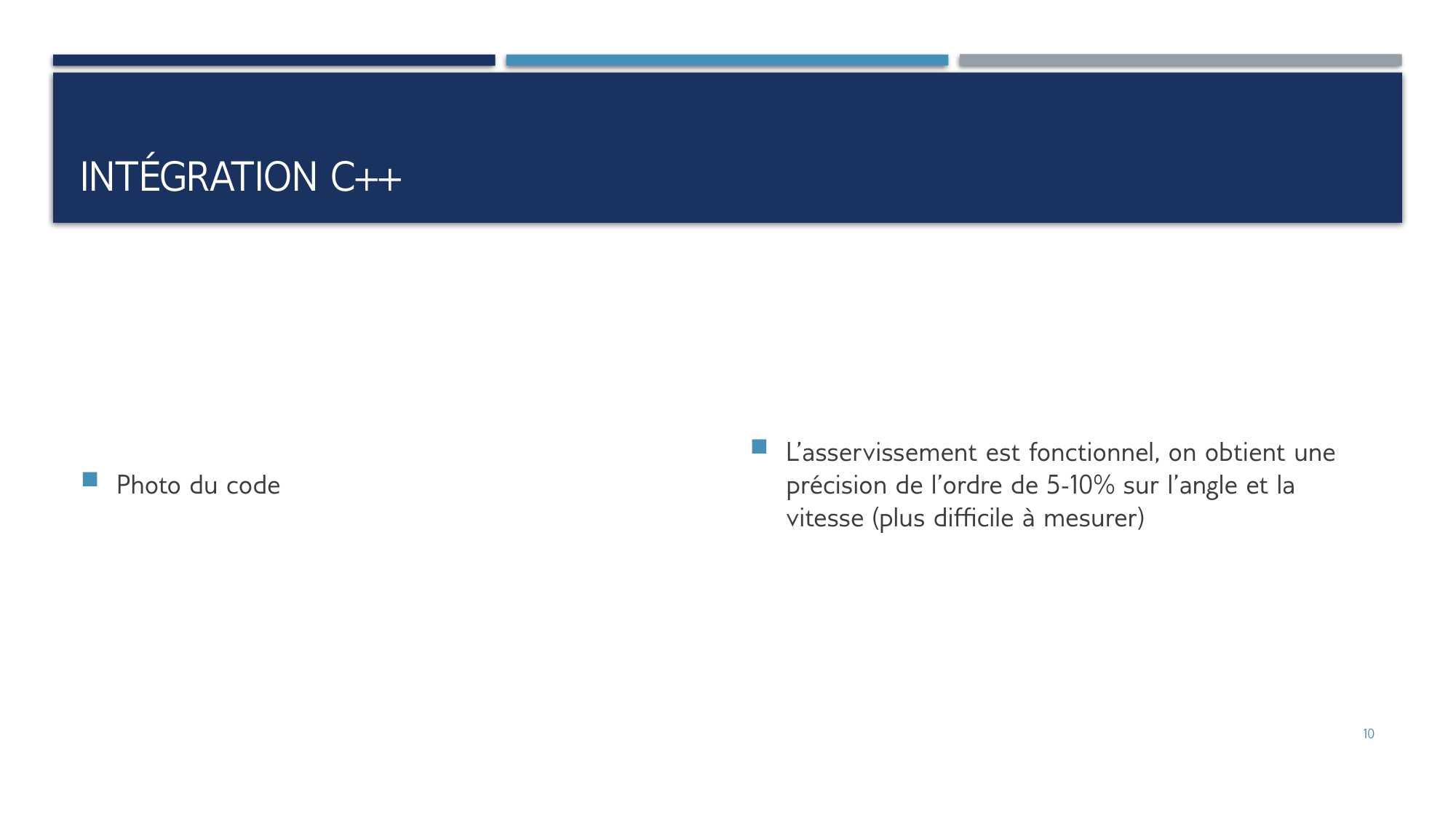

# Intégration c++
Photo du code
L’asservissement est fonctionnel, on obtient une précision de l’ordre de 5-10% sur l’angle et la vitesse (plus difficile à mesurer)
10